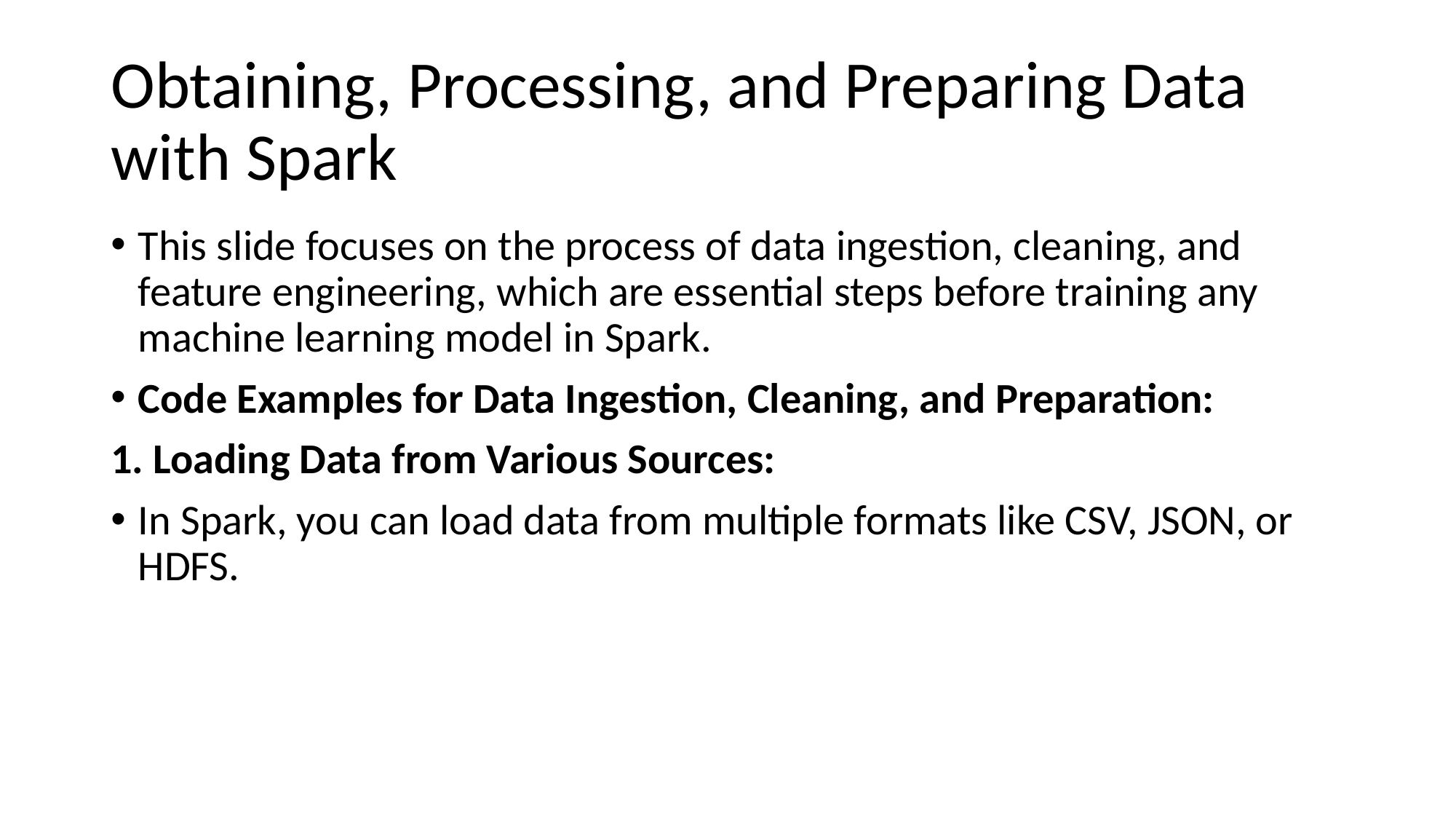

# Obtaining, Processing, and Preparing Data with Spark
This slide focuses on the process of data ingestion, cleaning, and feature engineering, which are essential steps before training any machine learning model in Spark.
Code Examples for Data Ingestion, Cleaning, and Preparation:
1. Loading Data from Various Sources:
In Spark, you can load data from multiple formats like CSV, JSON, or HDFS.